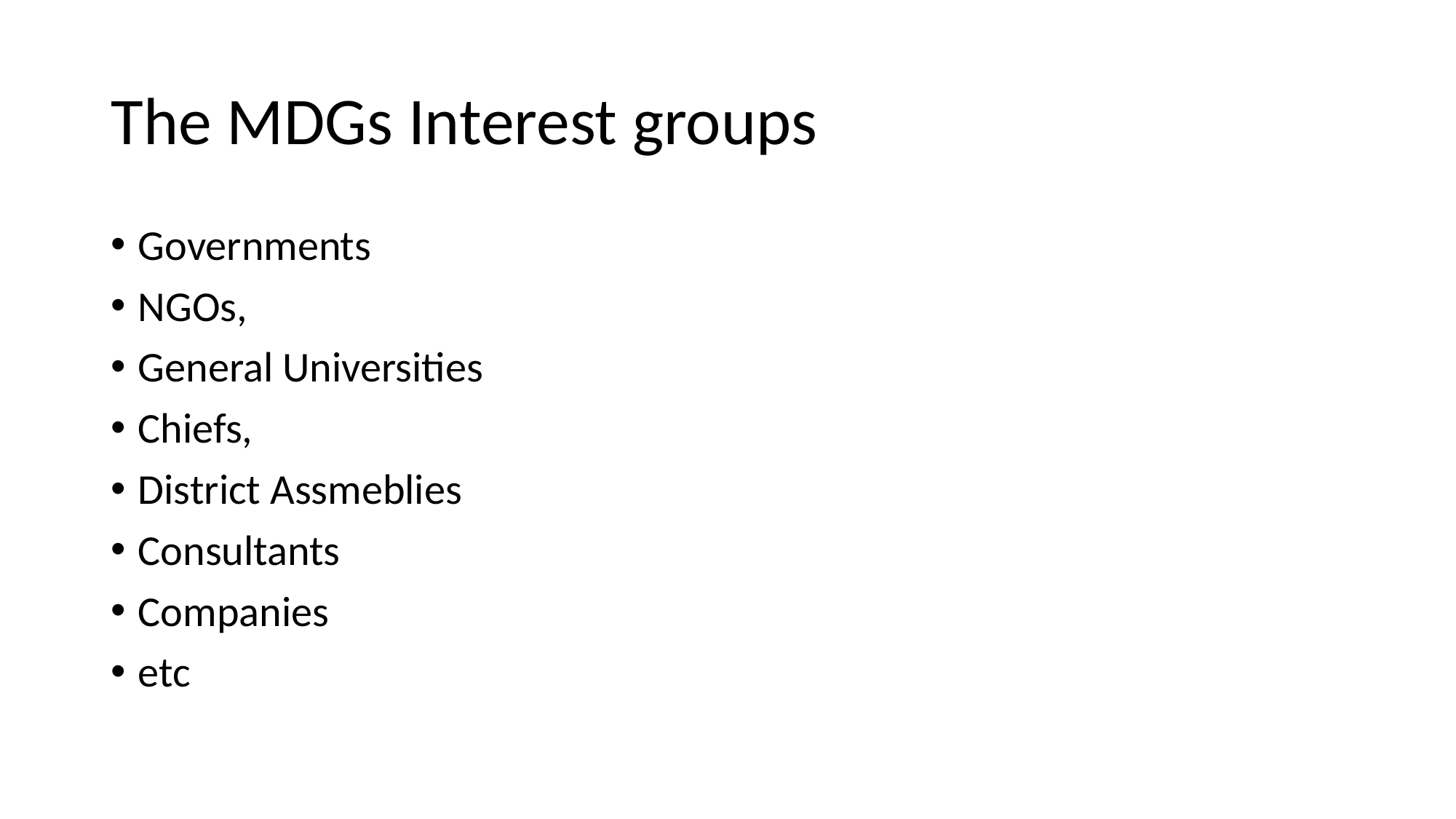

# The MDGs Interest groups
Governments
NGOs,
General Universities
Chiefs,
District Assmeblies
Consultants
Companies
etc